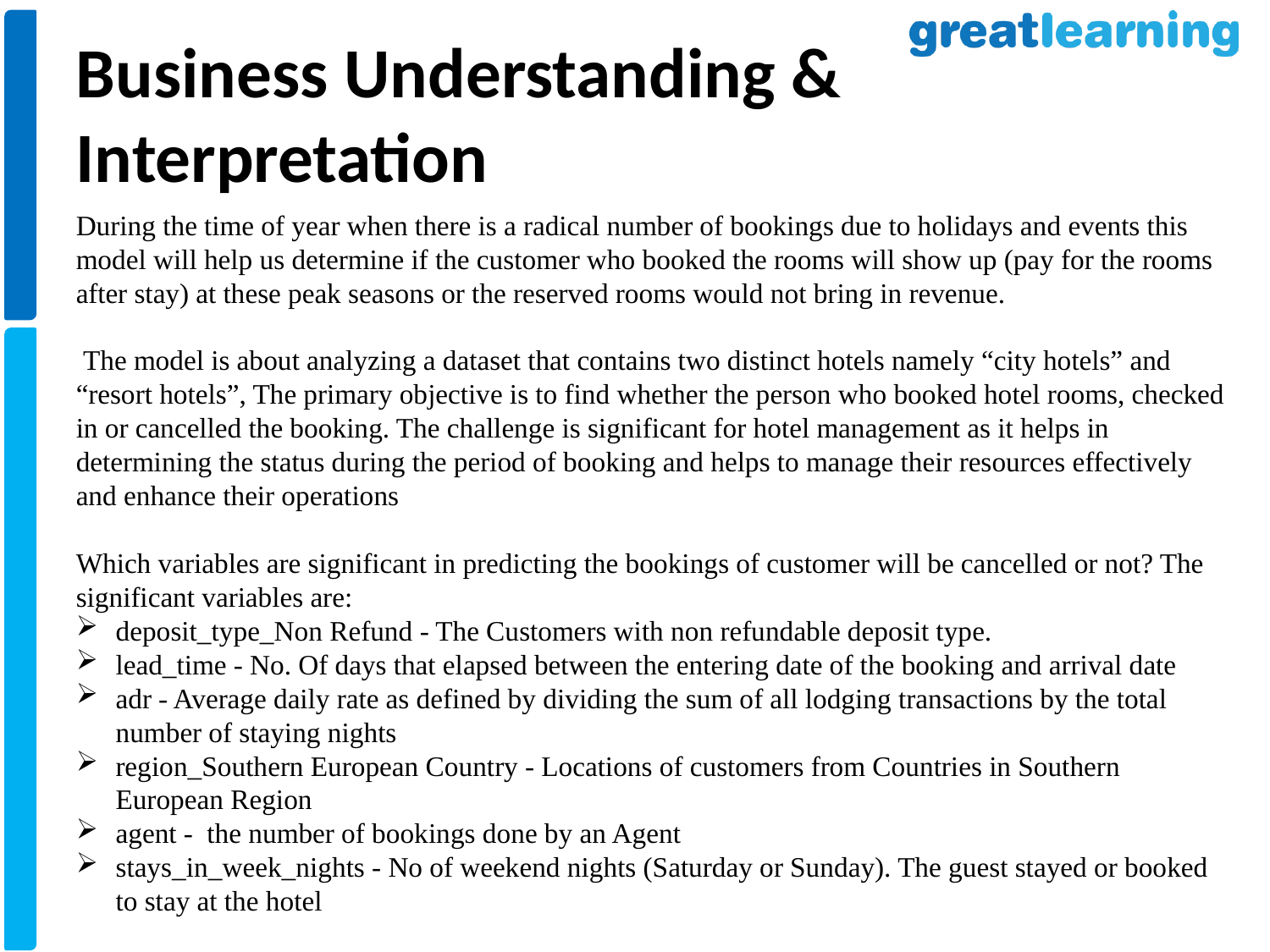

Business Understanding & Interpretation
During the time of year when there is a radical number of bookings due to holidays and events this model will help us determine if the customer who booked the rooms will show up (pay for the rooms after stay) at these peak seasons or the reserved rooms would not bring in revenue.

 The model is about analyzing a dataset that contains two distinct hotels namely “city hotels” and “resort hotels”, The primary objective is to find whether the person who booked hotel rooms, checked in or cancelled the booking. The challenge is significant for hotel management as it helps in determining the status during the period of booking and helps to manage their resources effectively and enhance their operations

Which variables are significant in predicting the bookings of customer will be cancelled or not? The significant variables are:
deposit_type_Non Refund - The Customers with non refundable deposit type.
lead_time - No. Of days that elapsed between the entering date of the booking and arrival date
adr - Average daily rate as defined by dividing the sum of all lodging transactions by the total number of staying nights
region_Southern European Country - Locations of customers from Countries in Southern European Region
agent -  the number of bookings done by an Agent
stays_in_week_nights - No of weekend nights (Saturday or Sunday). The guest stayed or booked to stay at the hotel